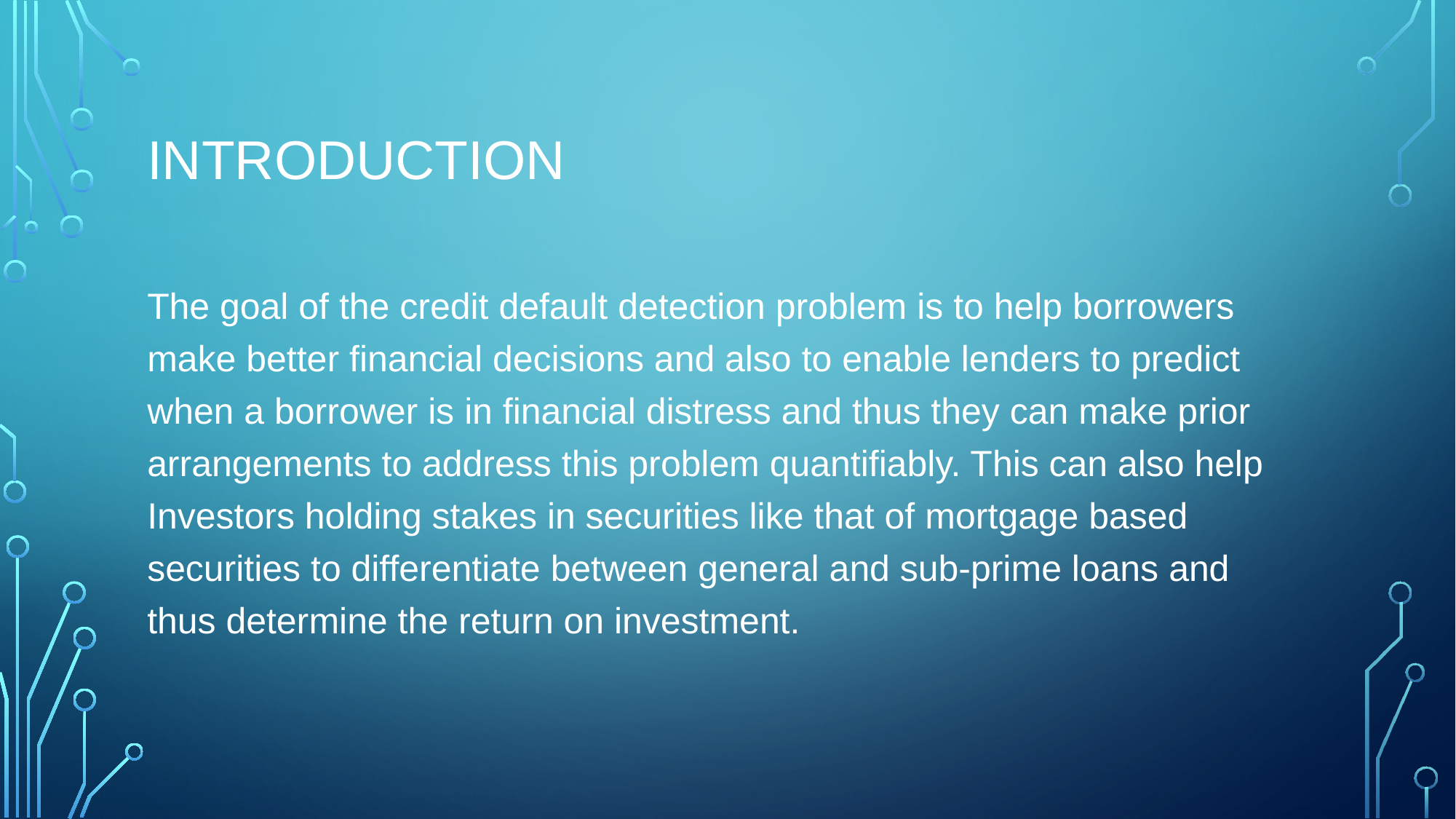

# INTRODUCTION
The goal of the credit default detection problem is to help borrowers make better financial decisions and also to enable lenders to predict when a borrower is in financial distress and thus they can make prior arrangements to address this problem quantifiably. This can also help Investors holding stakes in securities like that of mortgage based securities to differentiate between general and sub-prime loans and thus determine the return on investment.